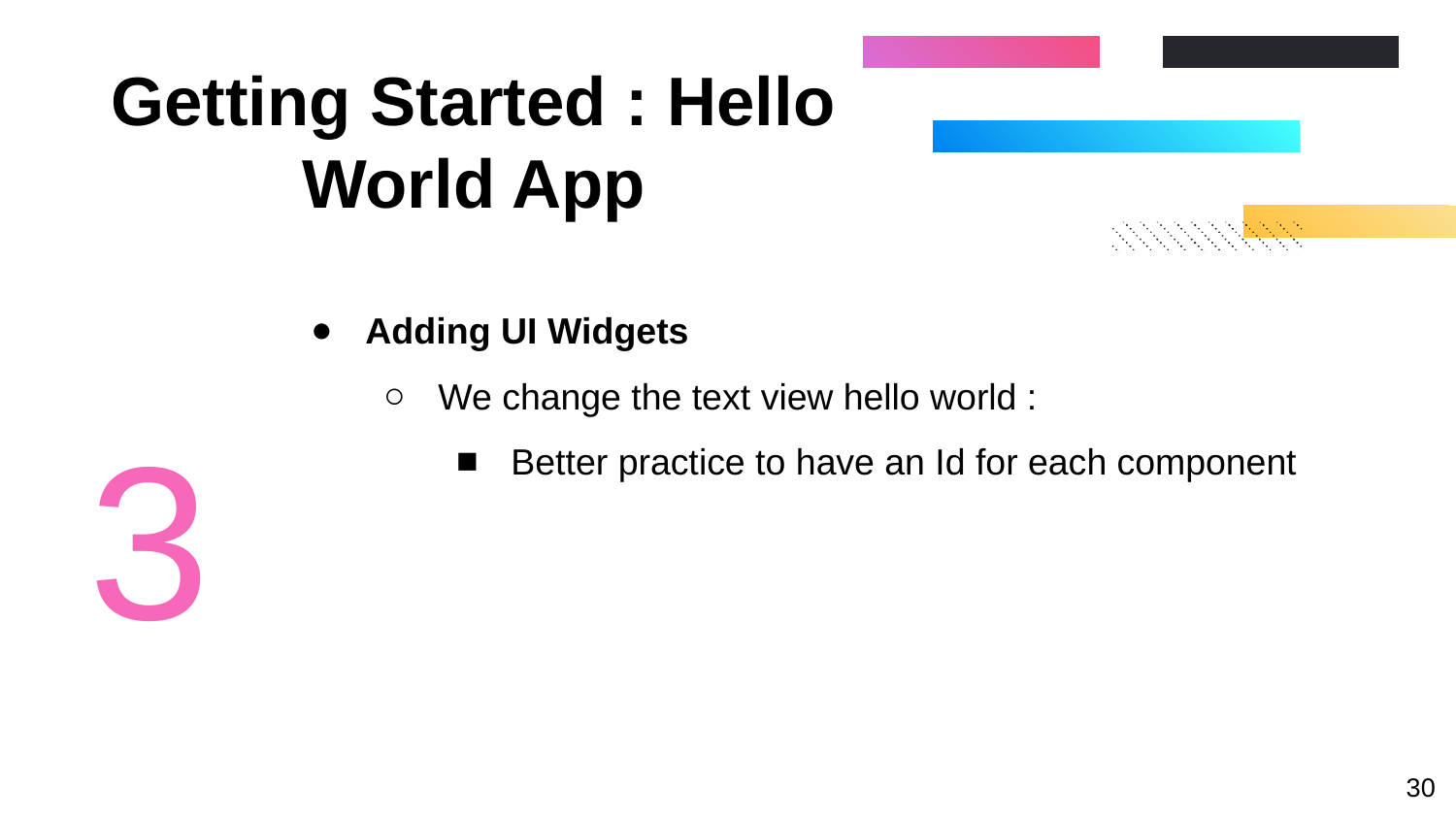

# Getting Started : Hello World App
Adding UI Widgets
We change the text view hello world :
Better practice to have an Id for each component

3
30